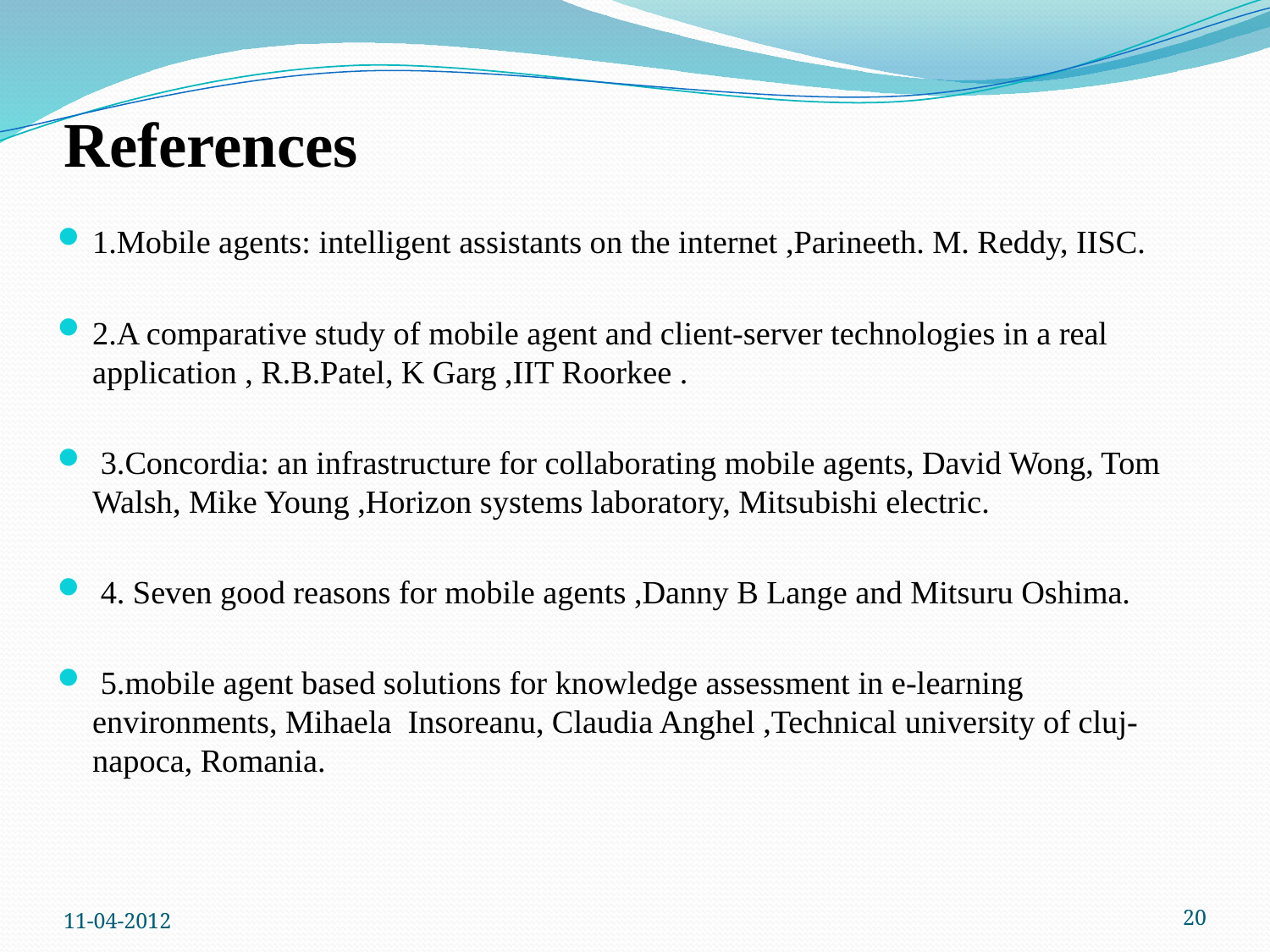

# References

1.Mobile agents: intelligent assistants on the internet ,Parineeth. M. Reddy, IISC.

2.A comparative study of mobile agent and client-server technologies in a real application , R.B.Patel, K Garg ,IIT Roorkee .

 3.Concordia: an infrastructure for collaborating mobile agents, David Wong, Tom Walsh, Mike Young ,Horizon systems laboratory, Mitsubishi electric.

 4. Seven good reasons for mobile agents ,Danny B Lange and Mitsuru Oshima.

 5.mobile agent based solutions for knowledge assessment in e-learning environments, Mihaela  Insoreanu, Claudia Anghel ,Technical university of cluj-napoca, Romania.
11-04-2012
20